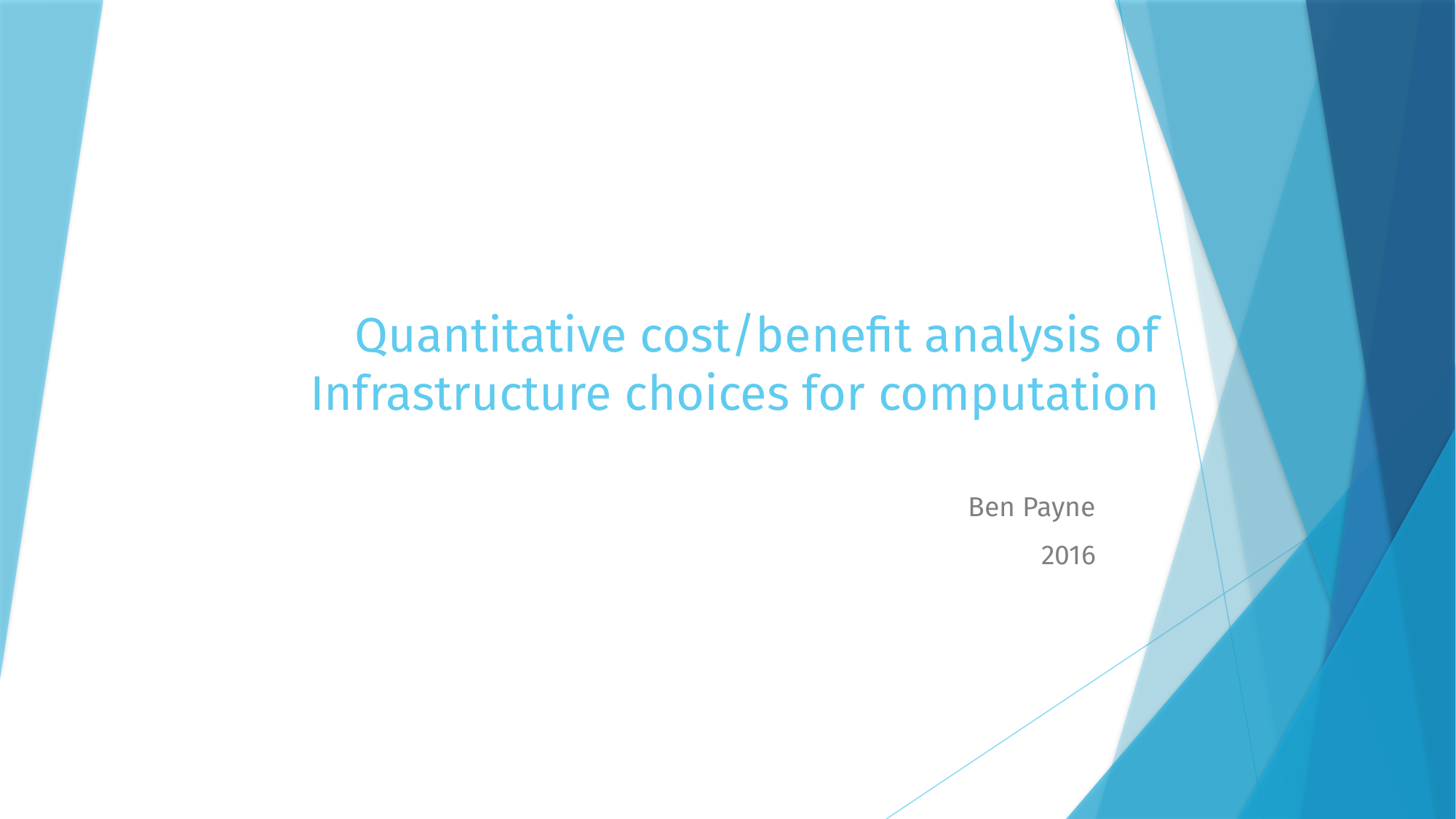

# Quantitative cost/benefit analysis of Infrastructure choices for computation
Ben Payne
2016